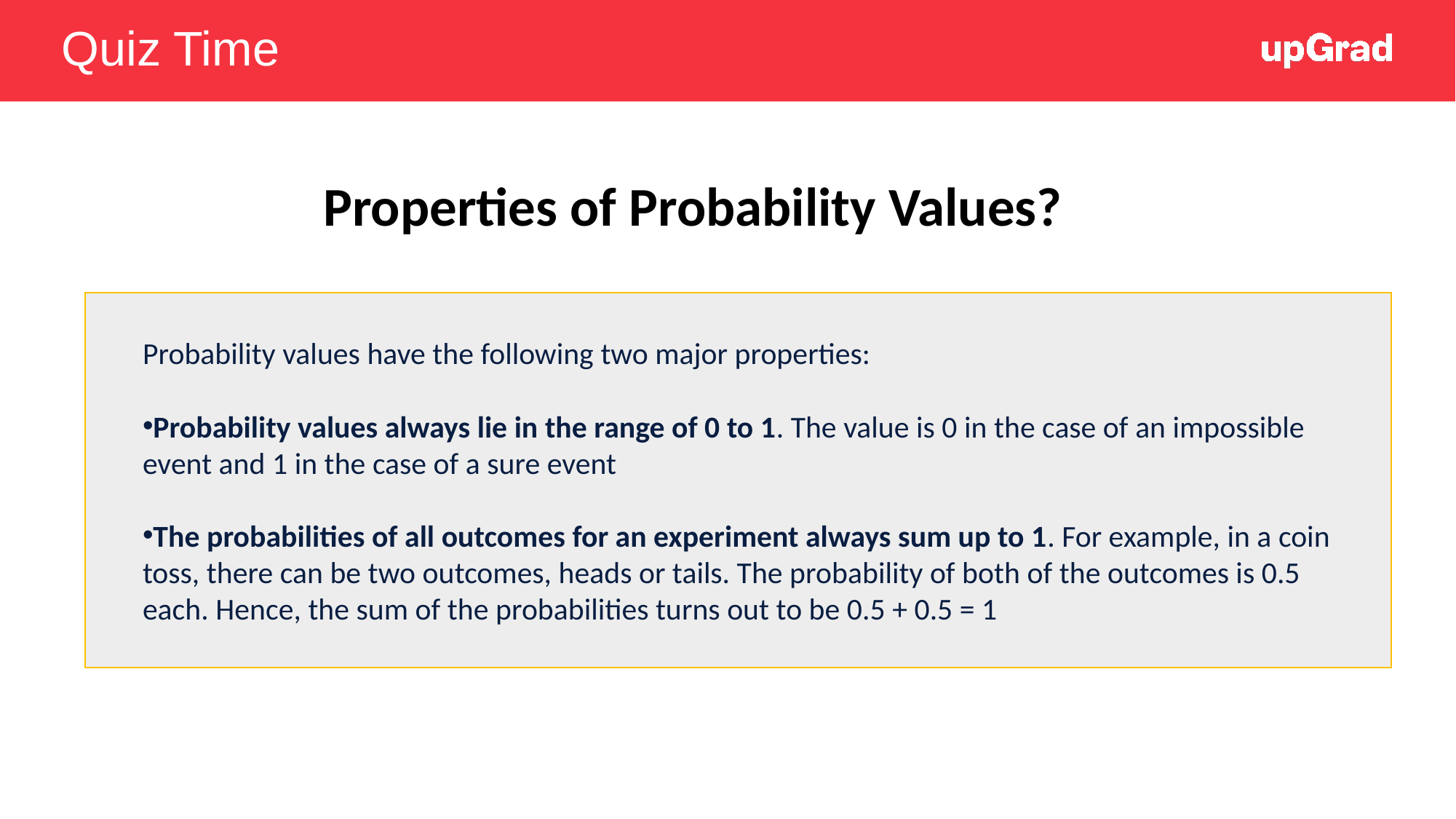

# Quiz Time
Properties of Probability Values?

Probability values have the following two major properties:

Probability values always lie in the range of 0 to 1. The value is 0 in the case of an impossible event and 1 in the case of a sure event

The probabilities of all outcomes for an experiment always sum up to 1. For example, in a coin toss, there can be two outcomes, heads or tails. The probability of both of the outcomes is 0.5 each. Hence, the sum of the probabilities turns out to be 0.5 + 0.5 = 1